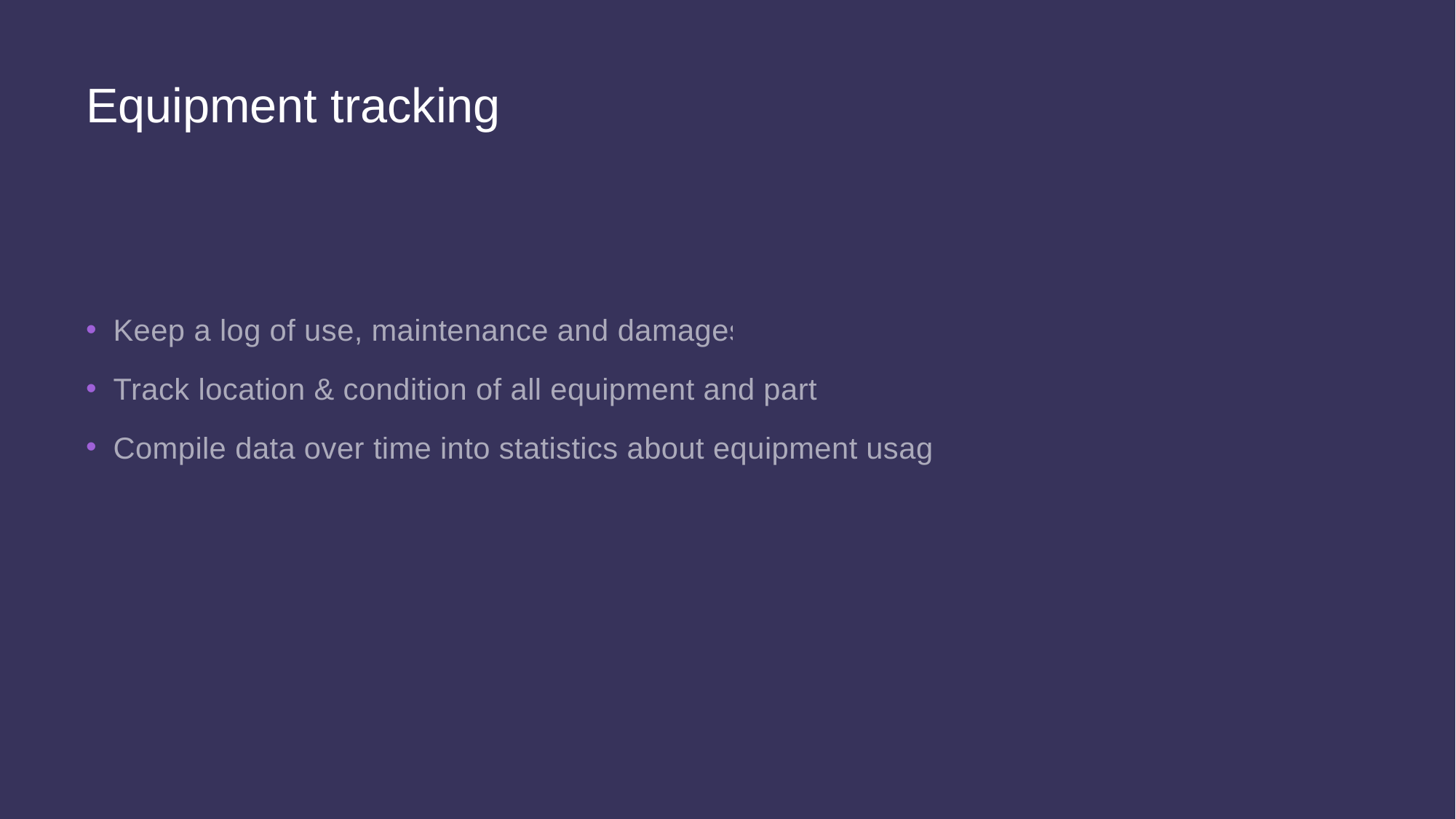

# Equipment tracking
Keep a log of use, maintenance and damages
Track location & condition of all equipment and parts
Compile data over time into statistics about equipment usage